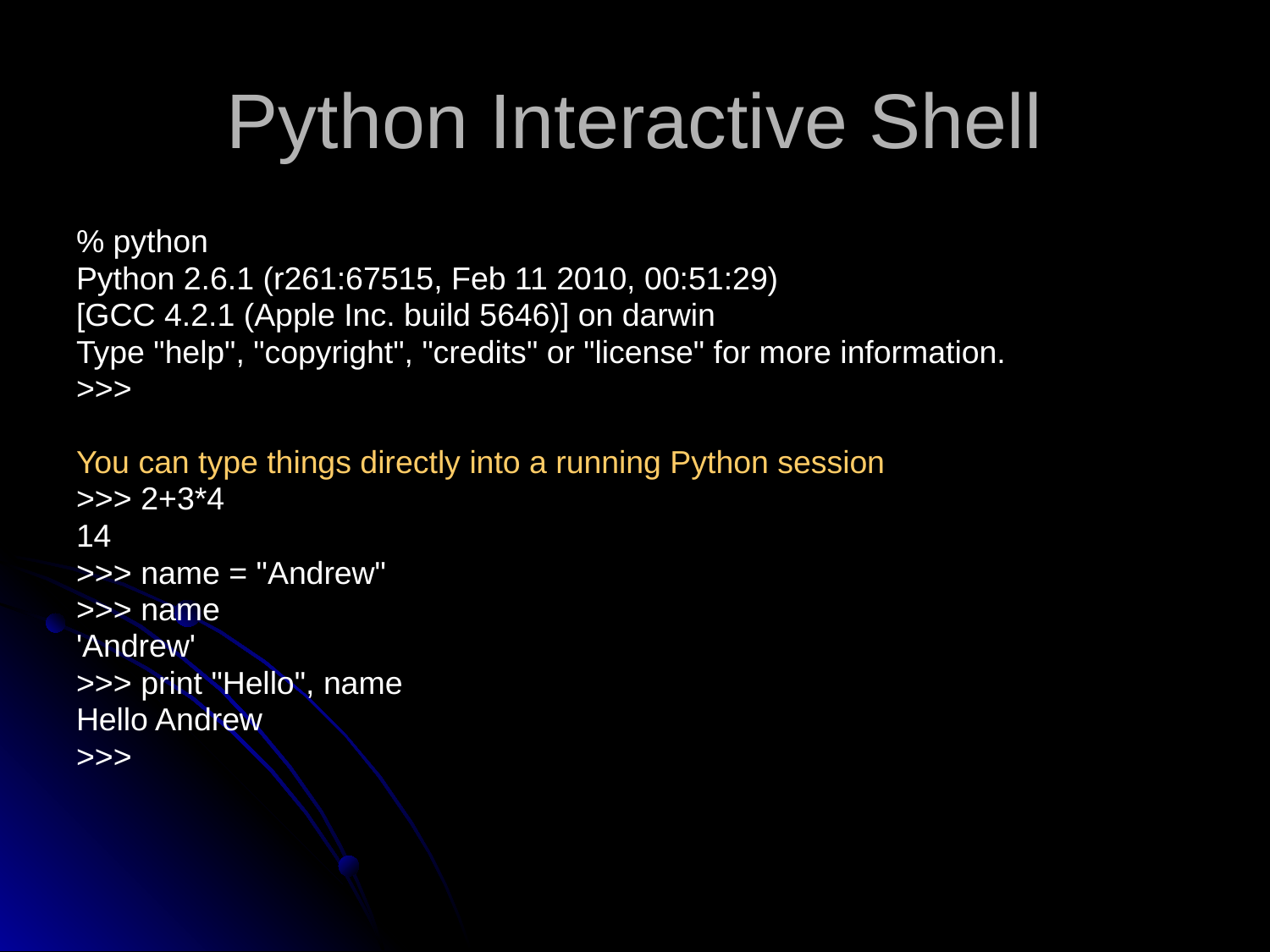

# Python Interactive Shell
% python
Python 2.6.1 (r261:67515, Feb 11 2010, 00:51:29)
[GCC 4.2.1 (Apple Inc. build 5646)] on darwin
Type "help", "copyright", "credits" or "license" for more information.
>>>

You can type things directly into a running Python session
>>> 2+3*4
14
>>> name = "Andrew"
>>> name
'Andrew'
>>> print "Hello", name
Hello Andrew
>>>